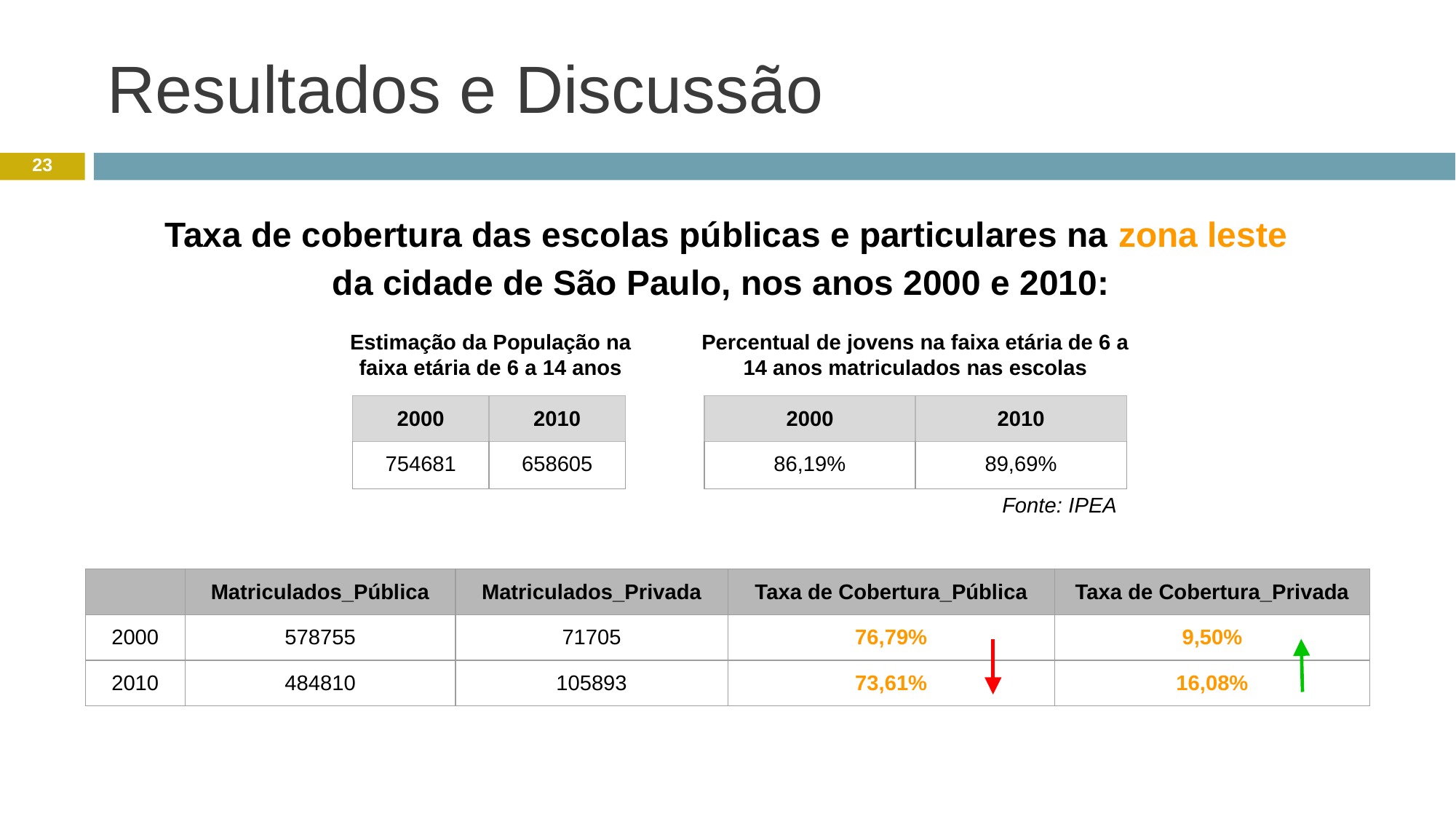

# Resultados e Discussão
23
Taxa de cobertura das escolas públicas e particulares na zona leste da cidade de São Paulo, nos anos 2000 e 2010:
Percentual de jovens na faixa etária de 6 a 14 anos matriculados nas escolas

Estimação da População na faixa etária de 6 a 14 anos

| 2000 | 2010 |
| --- | --- |
| 754681 | 658605 |
| 2000 | 2010 |
| --- | --- |
| 86,19% | 89,69% |
Fonte: IPEA
|  | Matriculados\_Pública | Matriculados\_Privada | Taxa de Cobertura\_Pública | Taxa de Cobertura\_Privada |
| --- | --- | --- | --- | --- |
| 2000 | 578755 | 71705 | 76,79% | 9,50% |
| 2010 | 484810 | 105893 | 73,61% | 16,08% |